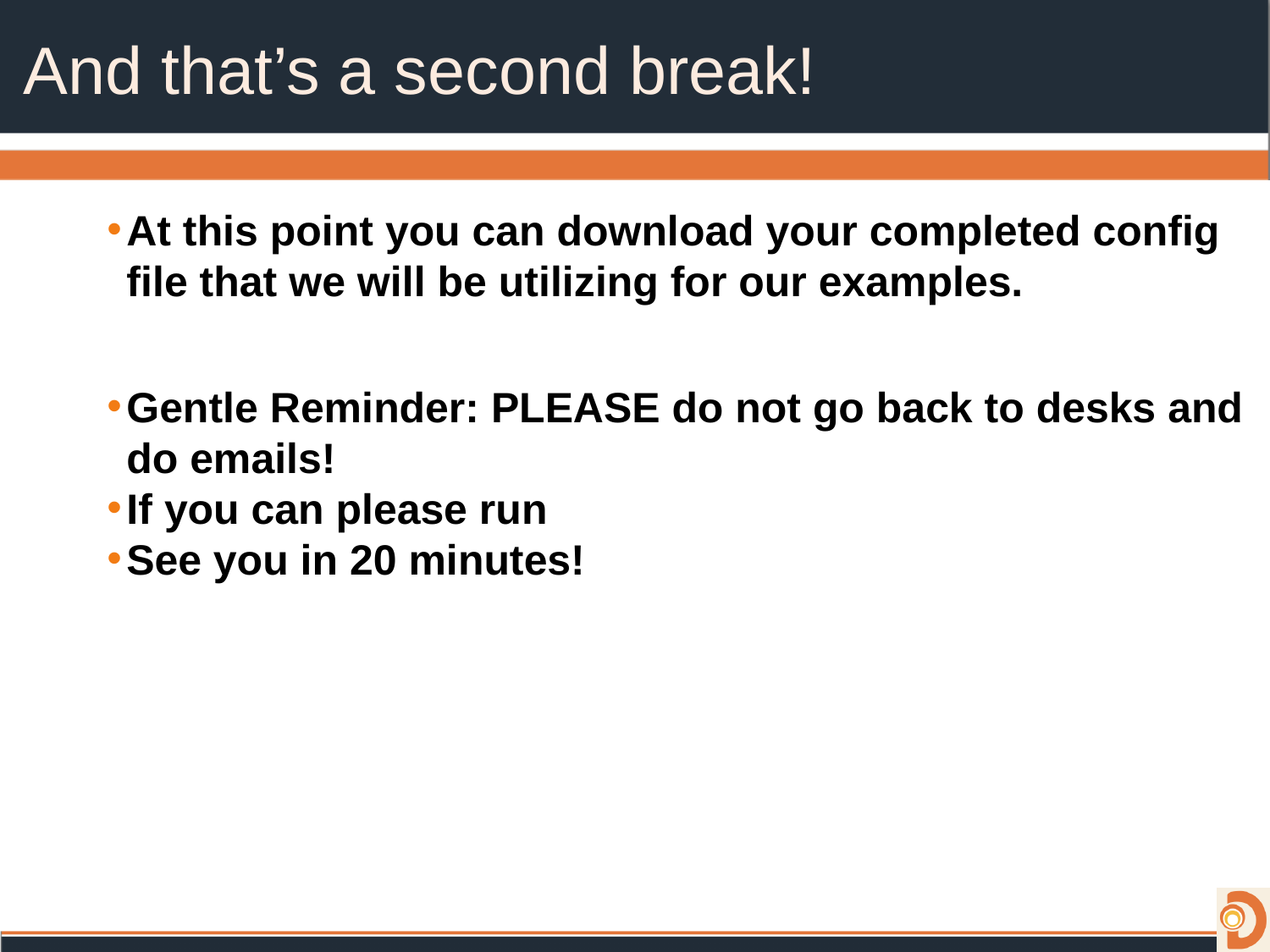

# And that’s a second break!
At this point you can download your completed config file that we will be utilizing for our examples.

Gentle Reminder: PLEASE do not go back to desks and do emails!
If you can please run
See you in 20 minutes!